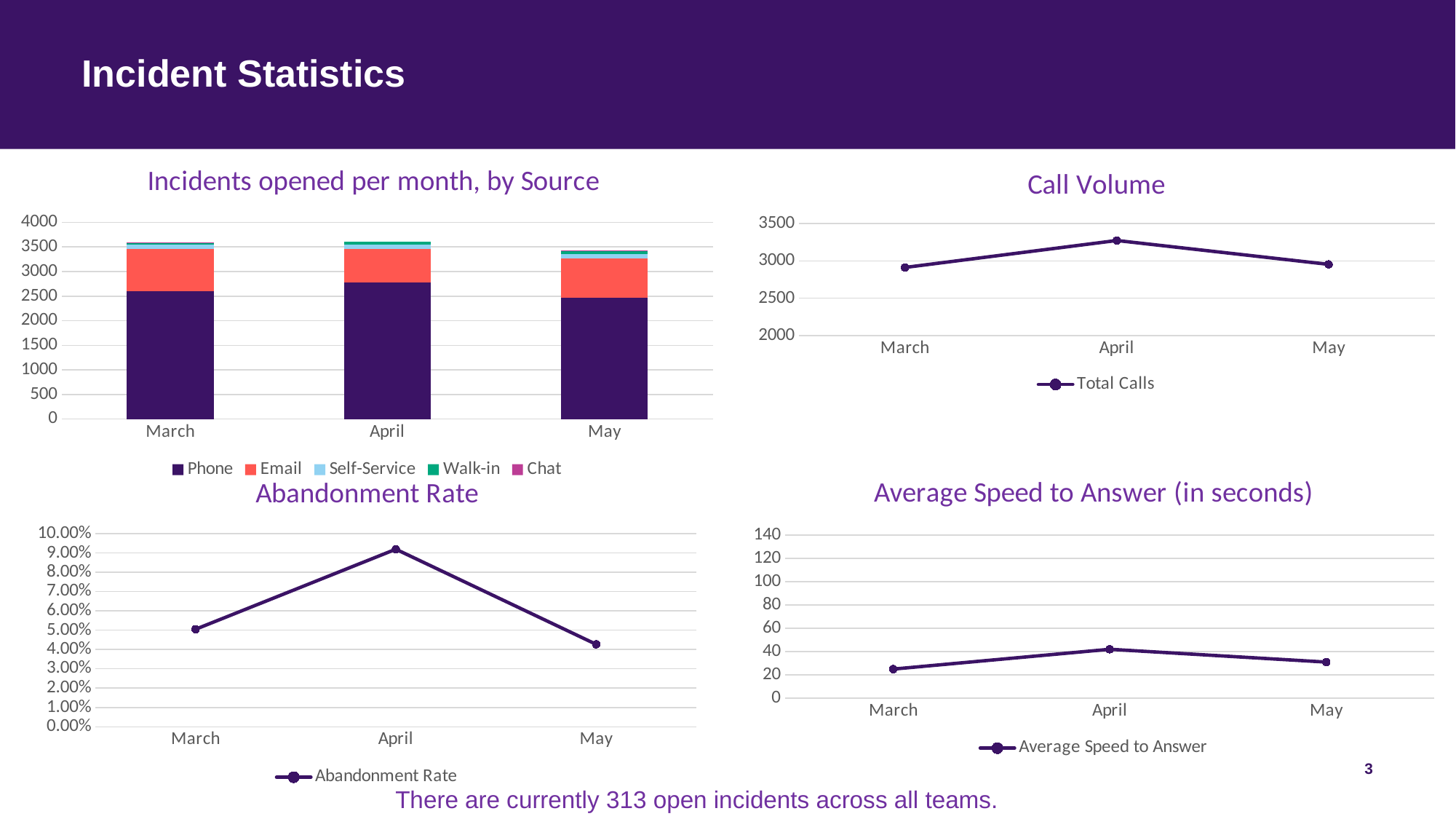

# Incident Statistics

### Chart: Incidents opened per month, by Source

| Category | Phone | Email | Self-Service | Walk-in | Chat |
|---|---|---|---|---|---|
| March | 2602.0 | 863.0 | 82.0 | 45.0 | 1.0 |
| April | 2774.0 | 691.0 | 84.0 | 51.0 | 0.0 |
| May | 2464.0 | 801.0 | 92.0 | 62.0 | 5.0 |

### Chart: Call Volume

| Category | Total Calls |
|---|---|
| March | 2912.0 |
| April | 3272.0 |
| May | 2953.0 |

### Chart: Abandonment Rate

| Category | Abandonment Rate |
|---|---|
| March | 0.0505 |
| April | 0.092 |
| May | 0.0427 |

### Chart: Average Speed to Answer (in seconds)

| Category | Average Speed to Answer |
|---|---|
| March | 25.0 |
| April | 42.0 |
| May | 31.0 |
3
There are currently 313 open incidents across all teams.